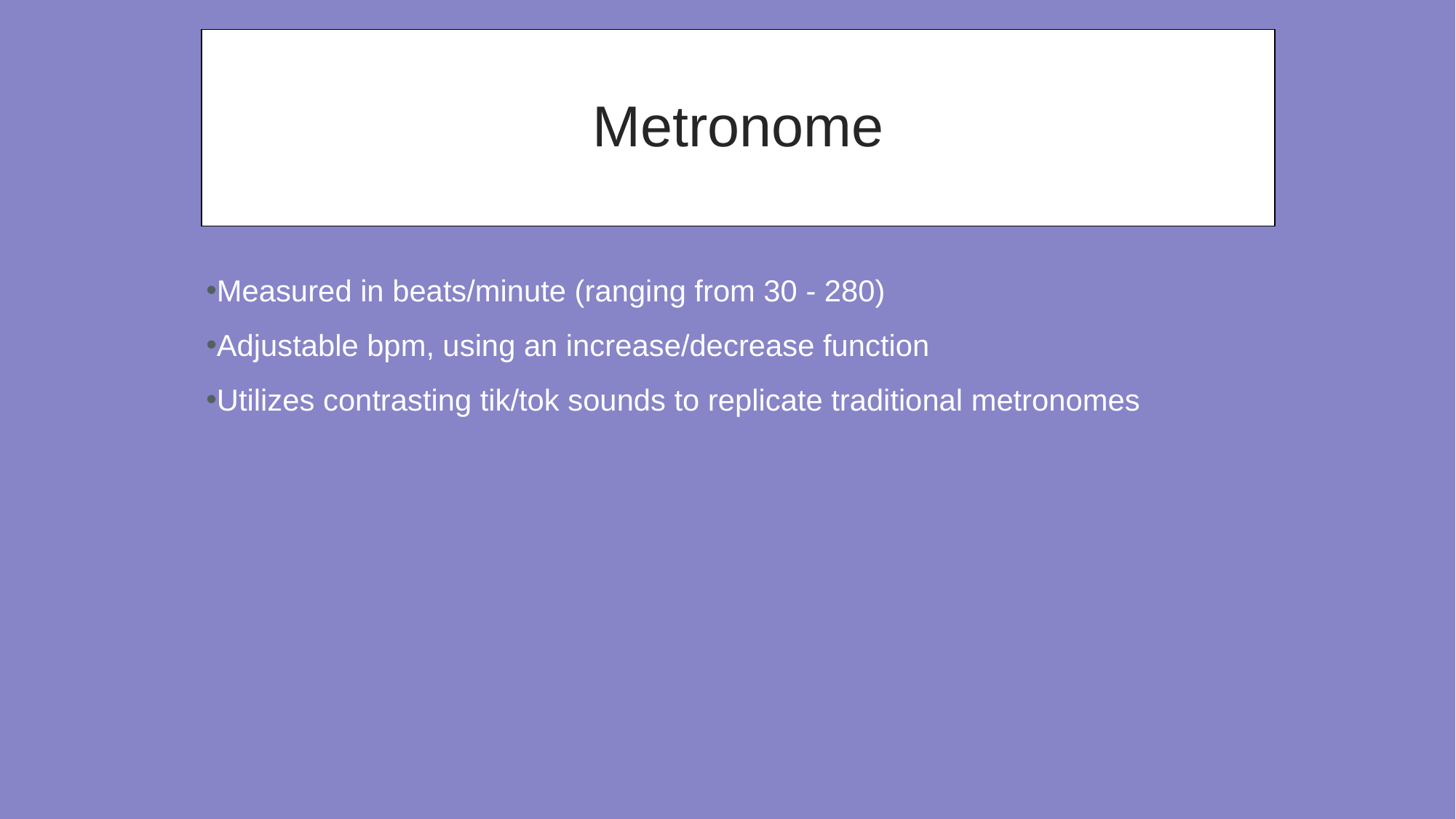

# Metronome
Measured in beats/minute (ranging from 30 - 280)
Adjustable bpm, using an increase/decrease function
Utilizes contrasting tik/tok sounds to replicate traditional metronomes